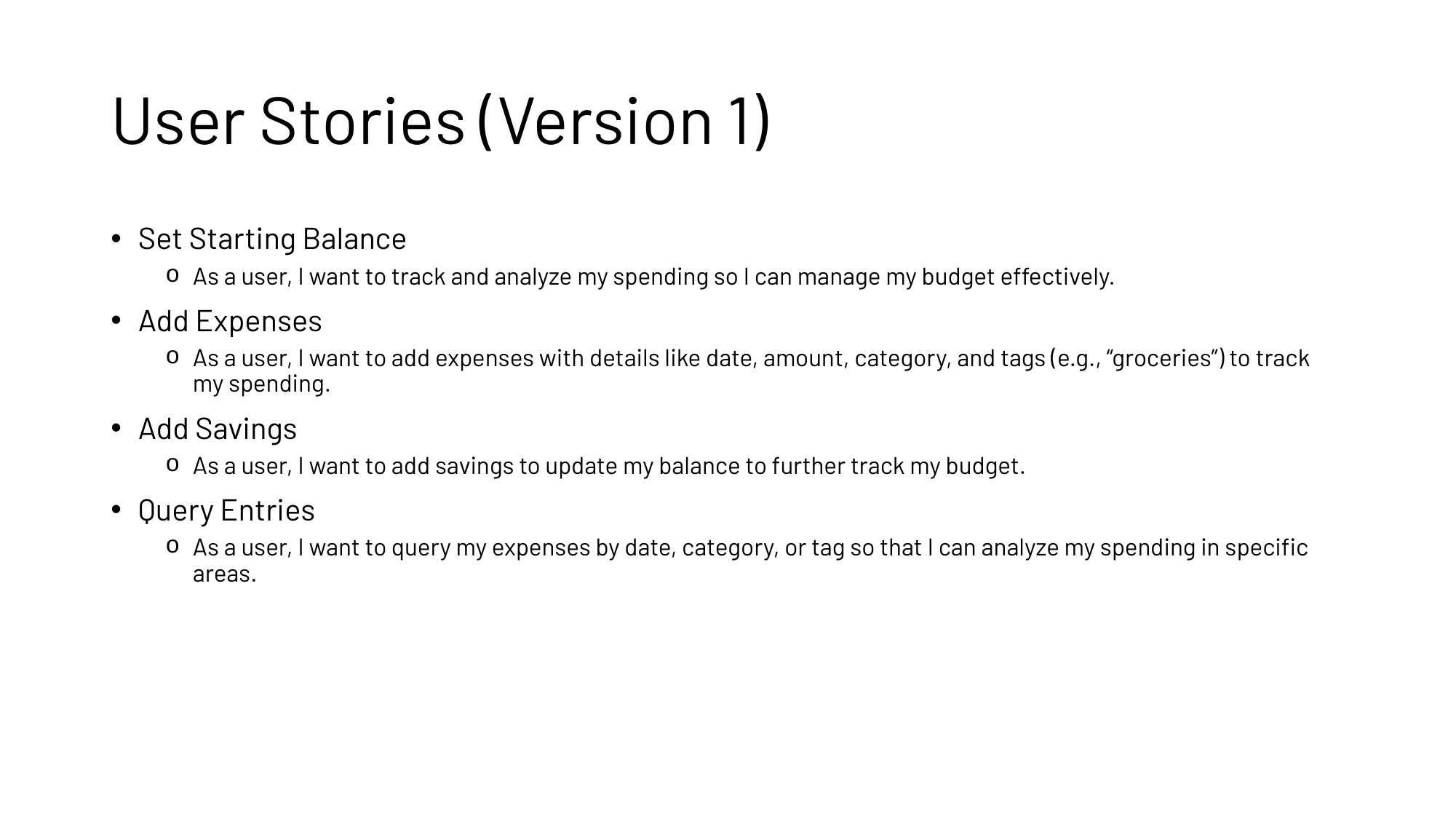

# User Stories (Version 1)
Set Starting Balance
As a user, I want to track and analyze my spending so I can manage my budget effectively.
Add Expenses
As a user, I want to add expenses with details like date, amount, category, and tags (e.g., “groceries”) to track my spending.
Add Savings
As a user, I want to add savings to update my balance to further track my budget.
Query Entries
As a user, I want to query my expenses by date, category, or tag so that I can analyze my spending in specific areas.